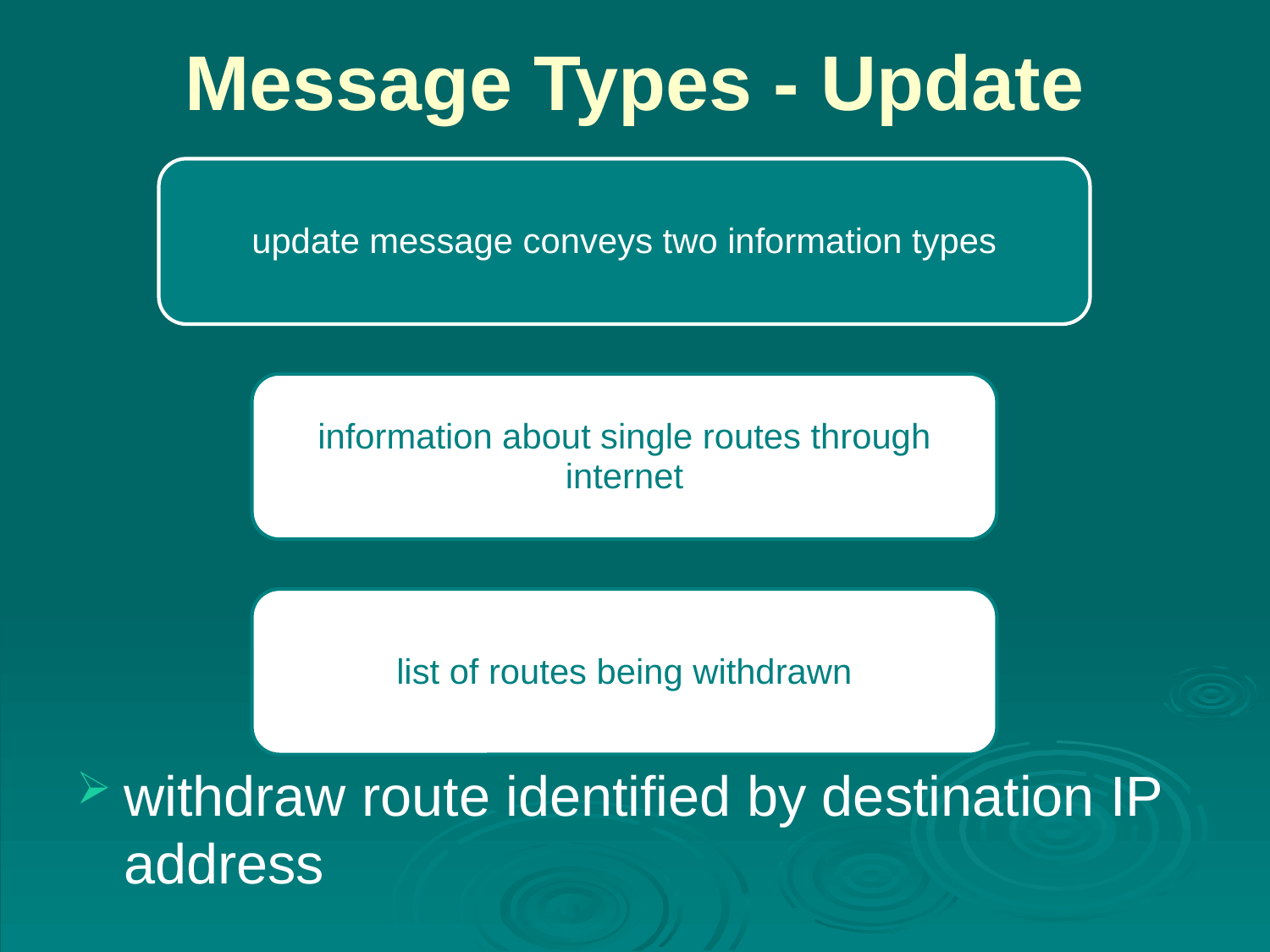

# Message Types - Update
update message conveys two information types
information about single routes through internet
list of routes being withdrawn

withdraw route identified by destination IP address